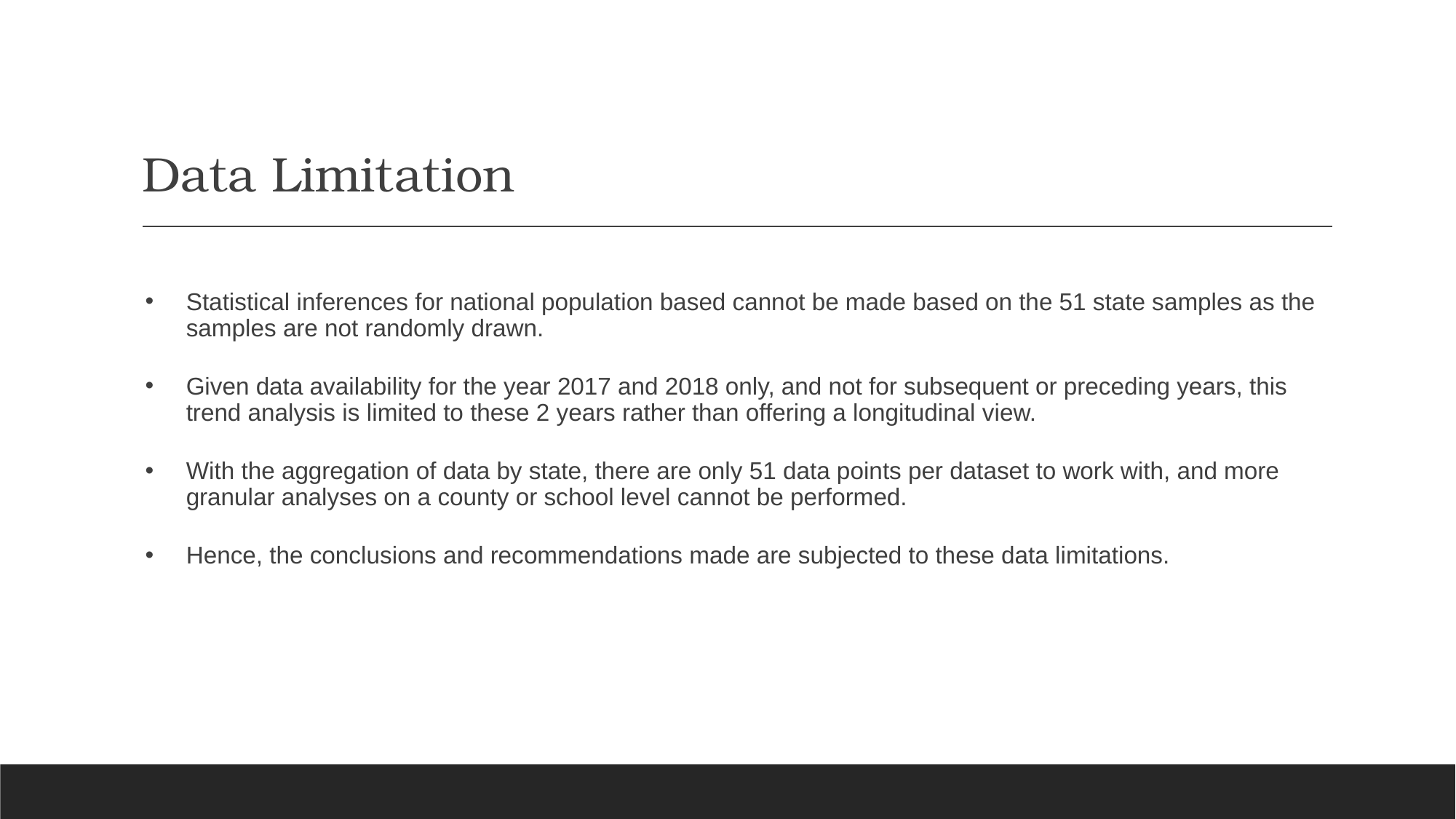

# Data Limitation

Statistical inferences for national population based cannot be made based on the 51 state samples as the samples are not randomly drawn.

Given data availability for the year 2017 and 2018 only, and not for subsequent or preceding years, this trend analysis is limited to these 2 years rather than offering a longitudinal view.

With the aggregation of data by state, there are only 51 data points per dataset to work with, and more granular analyses on a county or school level cannot be performed.

Hence, the conclusions and recommendations made are subjected to these data limitations.